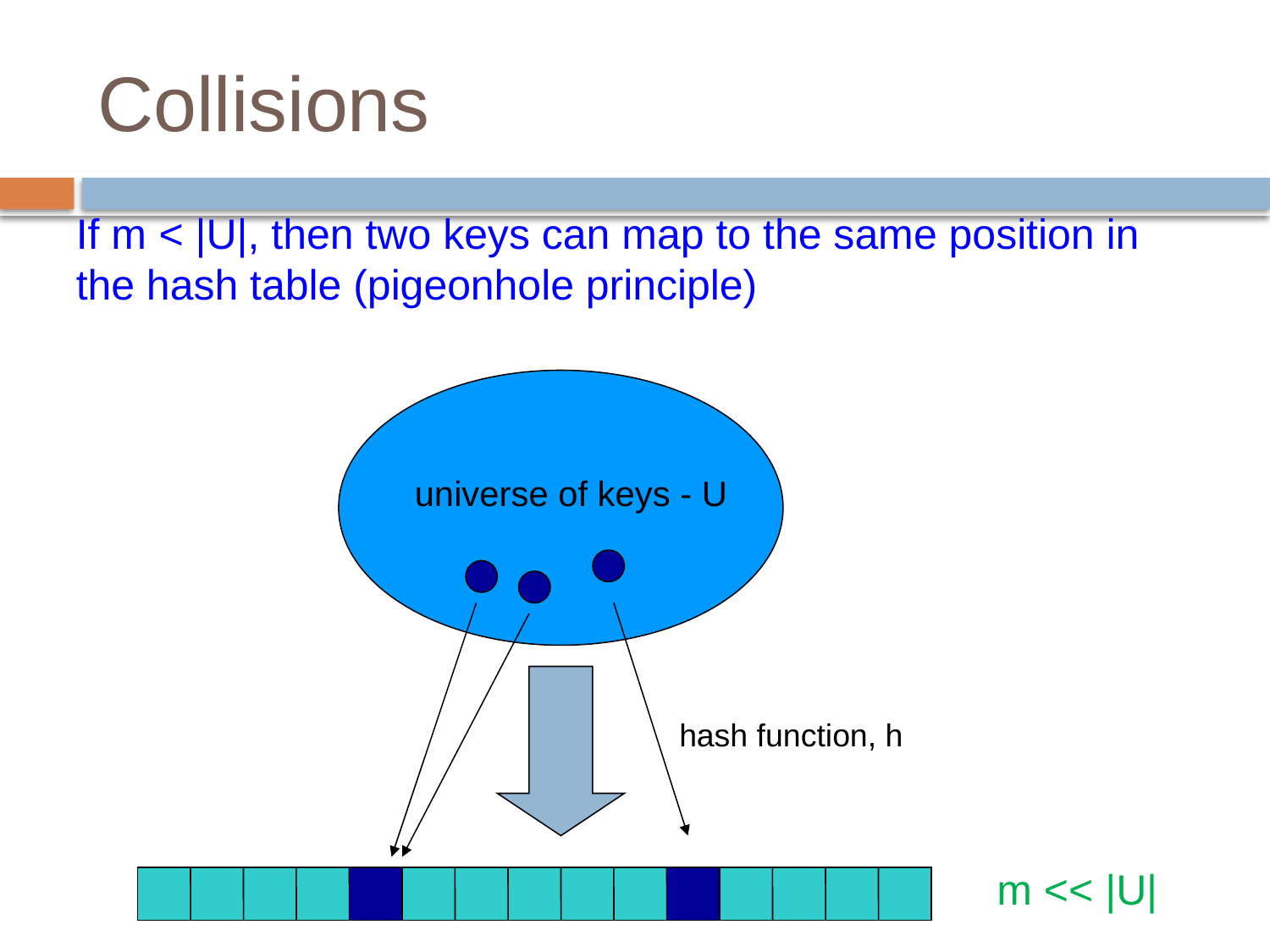

# Collisions
If m < |U|, then two keys can map to the same position in the hash table (pigeonhole principle)

universe of keys - U

hash function, h
m << |U|